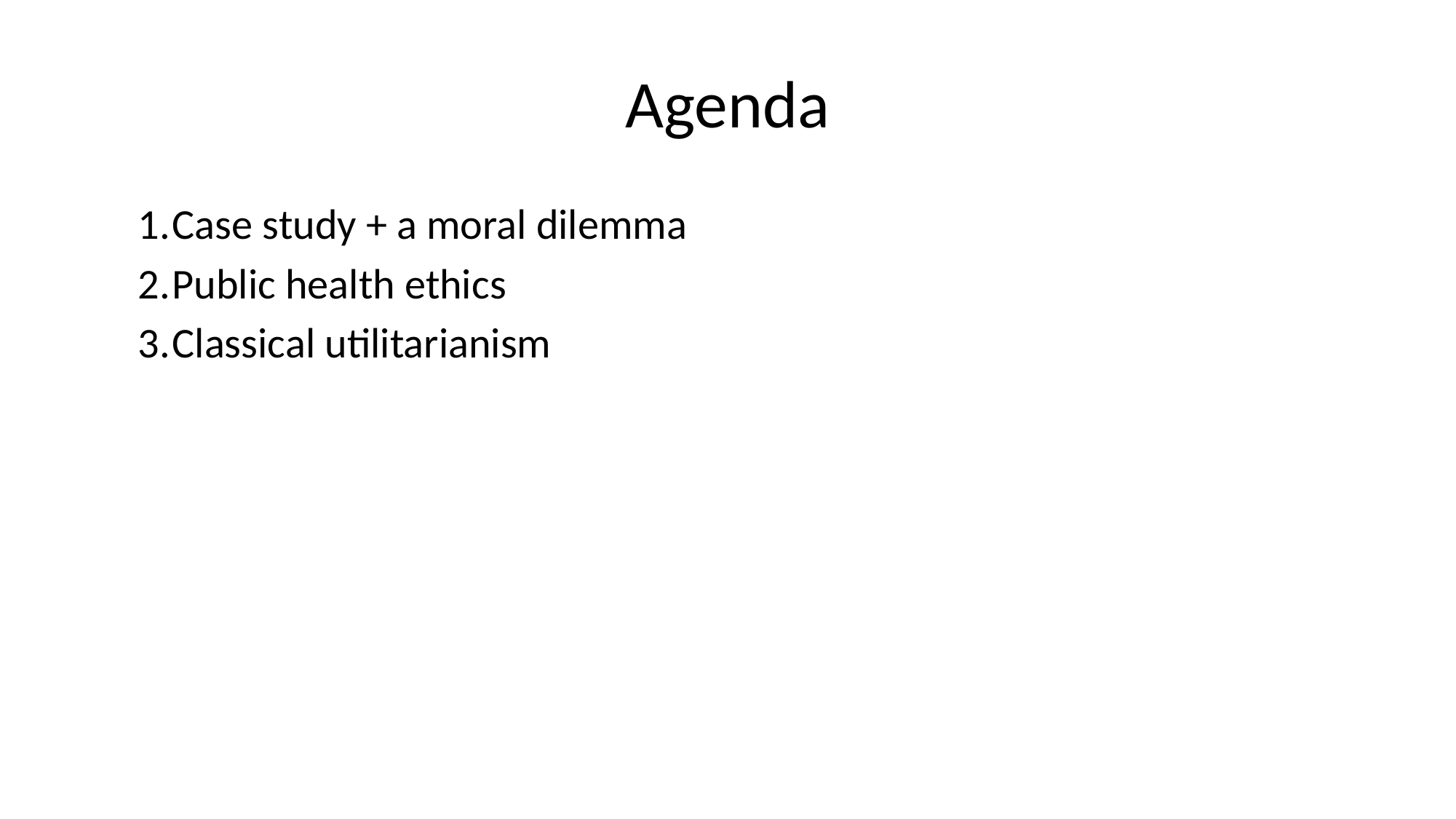

# Agenda
Case study + a moral dilemma
Public health ethics
Classical utilitarianism